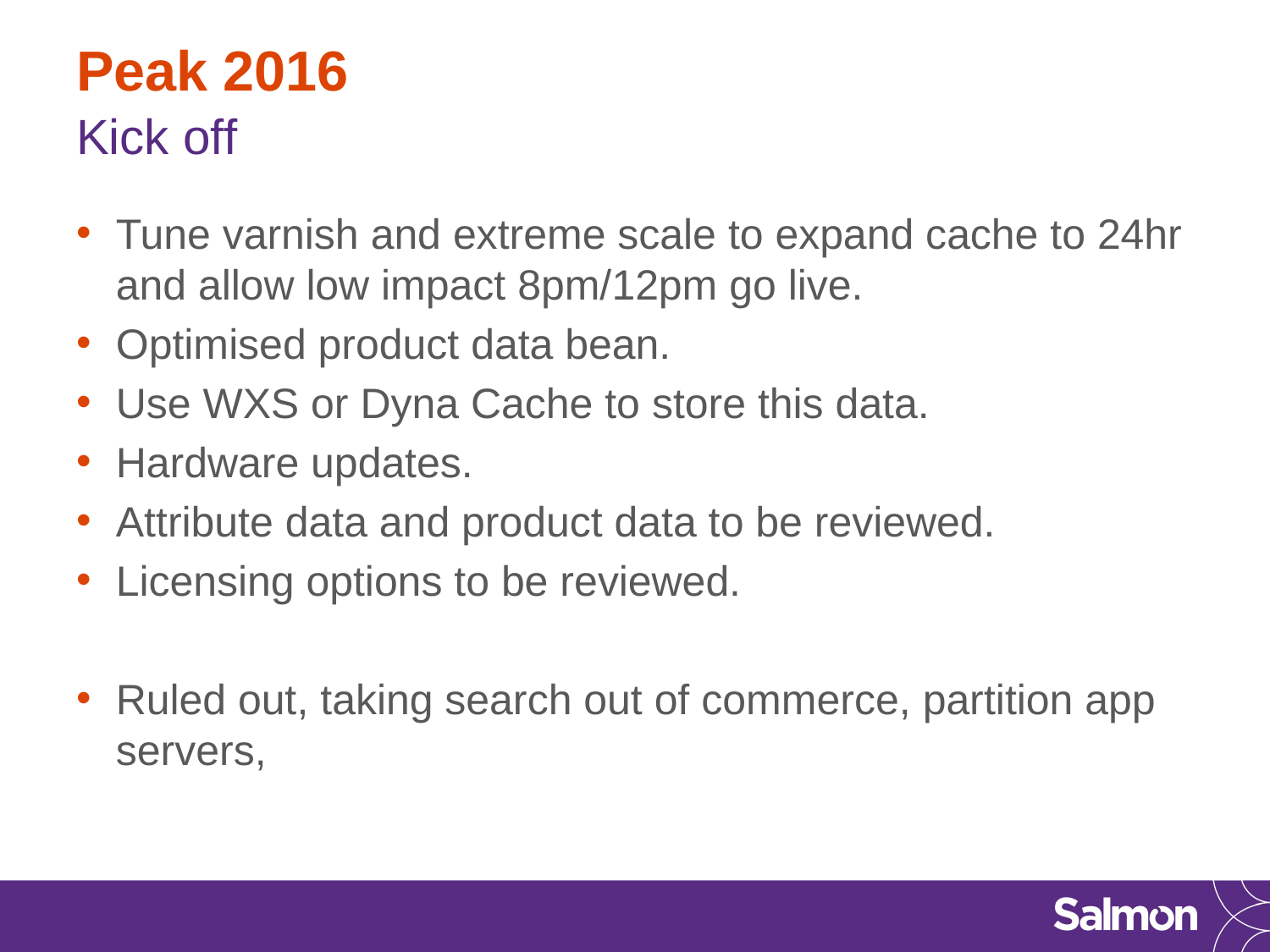

# Peak 2016
Kick off
Tune varnish and extreme scale to expand cache to 24hr and allow low impact 8pm/12pm go live.
Optimised product data bean.
Use WXS or Dyna Cache to store this data.
Hardware updates.
Attribute data and product data to be reviewed.
Licensing options to be reviewed.

Ruled out, taking search out of commerce, partition app servers,